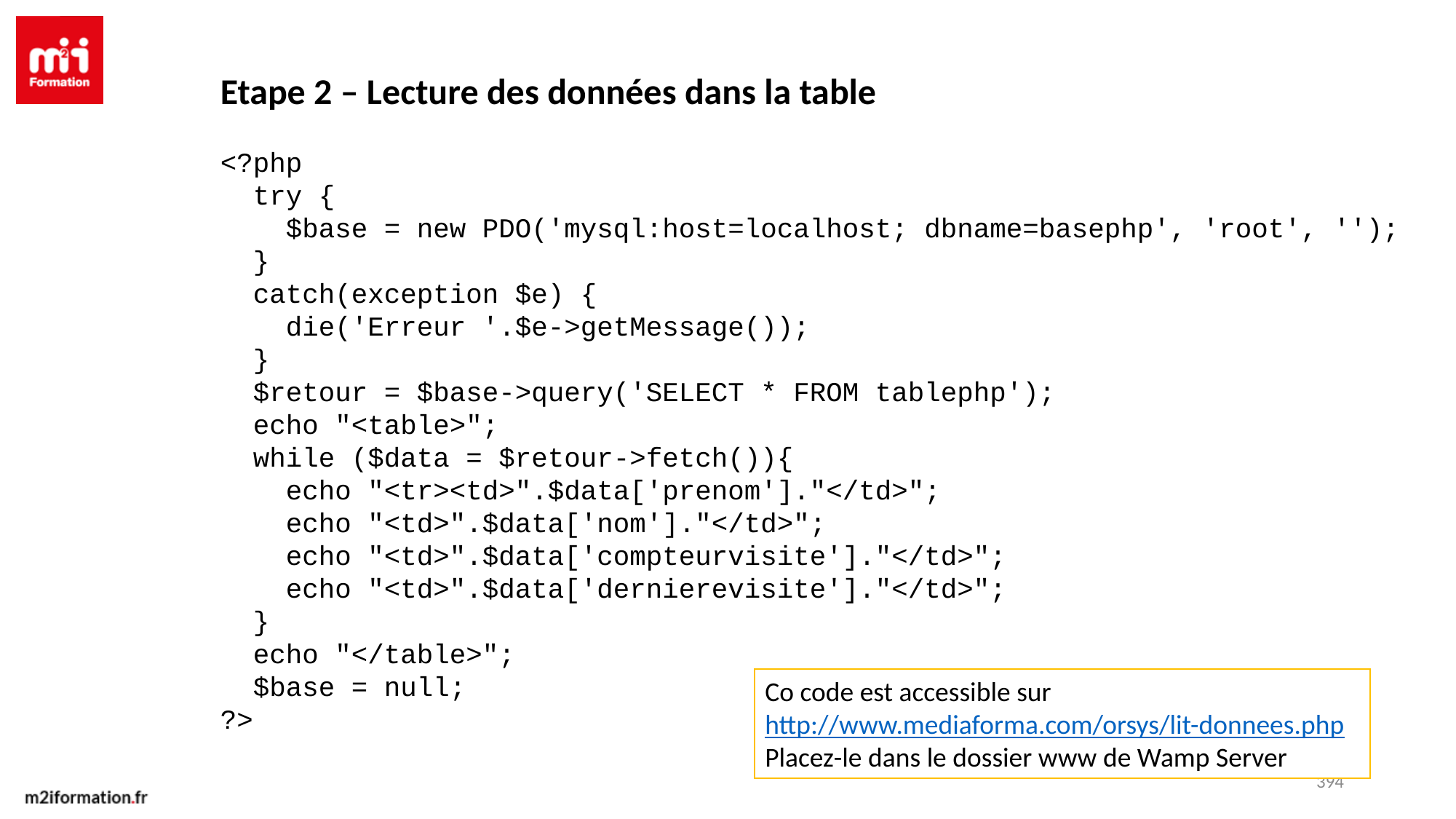

Etape 2 – Lecture des données dans la table

<?php
  try {
    $base = new PDO('mysql:host=localhost; dbname=basephp', 'root', '');
  }
  catch(exception $e) {
    die('Erreur '.$e->getMessage());
  }
  $retour = $base->query('SELECT * FROM tablephp');
  echo "<table>";
  while ($data = $retour->fetch()){
    echo "<tr><td>".$data['prenom']."</td>";
    echo "<td>".$data['nom']."</td>";
    echo "<td>".$data['compteurvisite']."</td>";
    echo "<td>".$data['dernierevisite']."</td>";
  }
  echo "</table>";
  $base = null;
?>

Co code est accessible sur http://www.mediaforma.com/orsys/lit-donnees.php
Placez-le dans le dossier www de Wamp Server
394